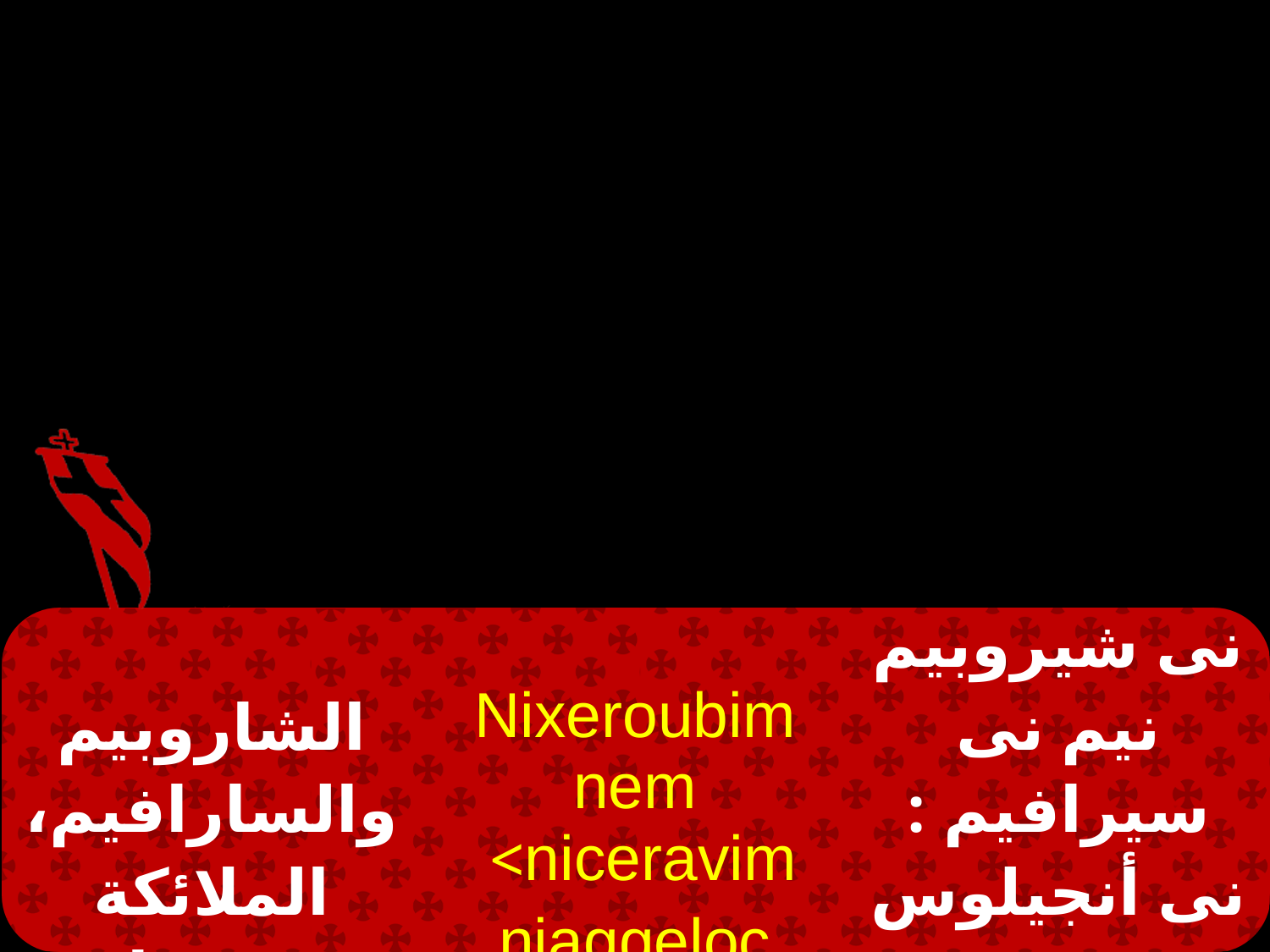

| الشاروبيم والسارافيم، الملائكة ورؤساء الملائكة | Nixeroubim nem niceravim> niaggeloc nem niarxhaggeloc | نى شيروبيم نيم نى سيرافيم : نى أنجيلوس نيم نى أرشى انجيلوس |
| --- | --- | --- |